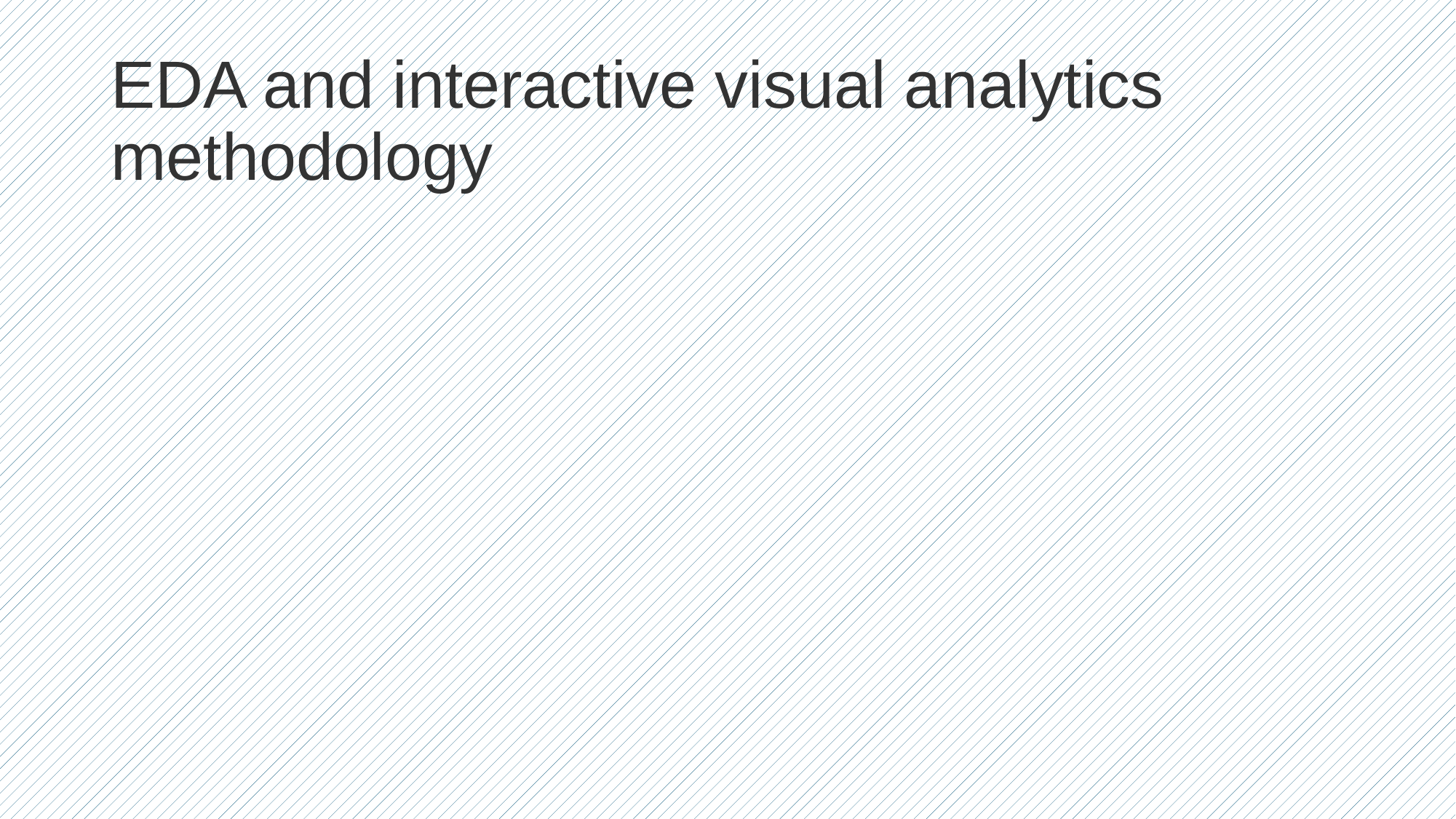

# EDA and interactive visual analytics methodology